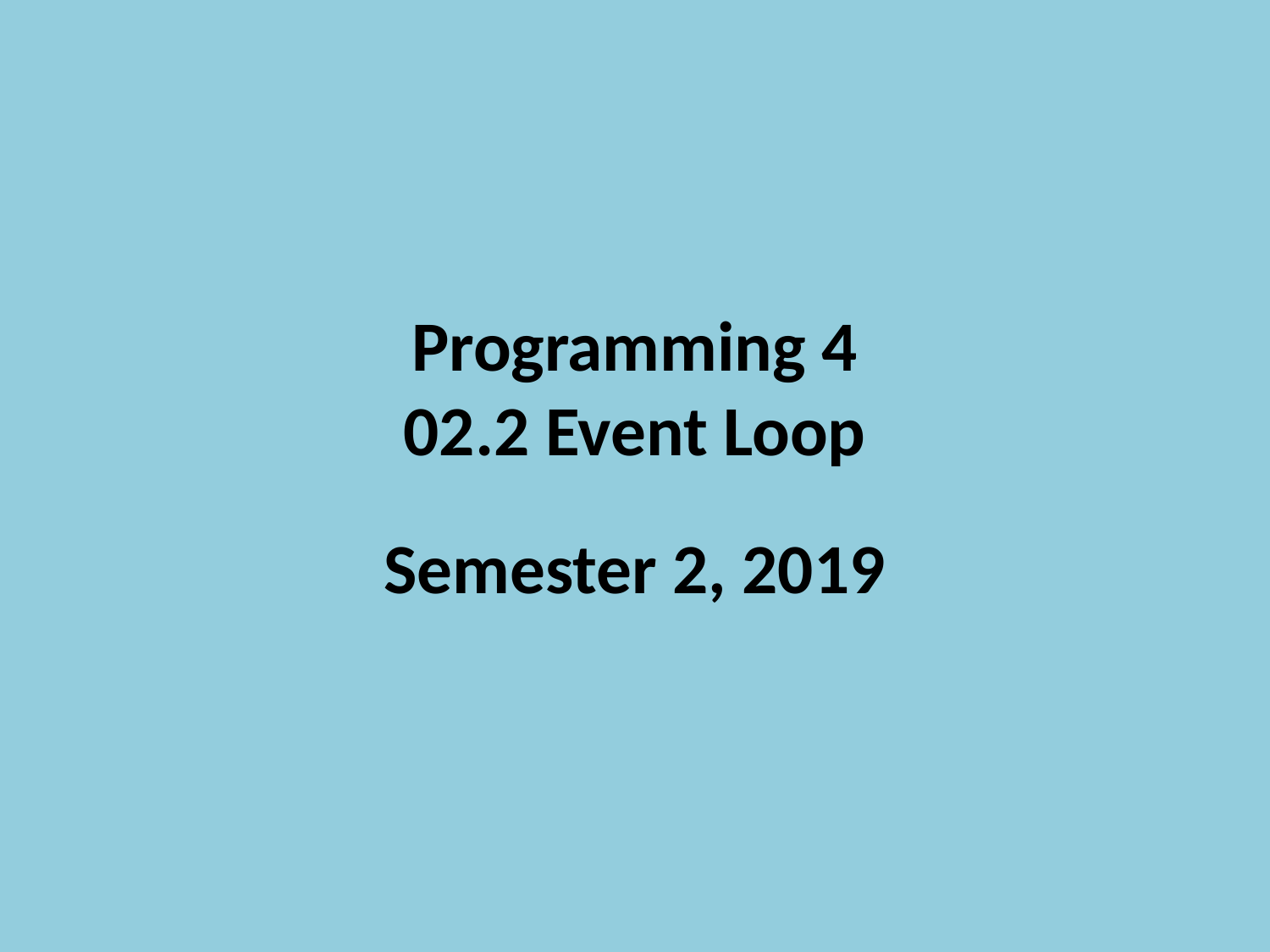

Programming 4
02.2 Event Loop

Semester 2, 2019